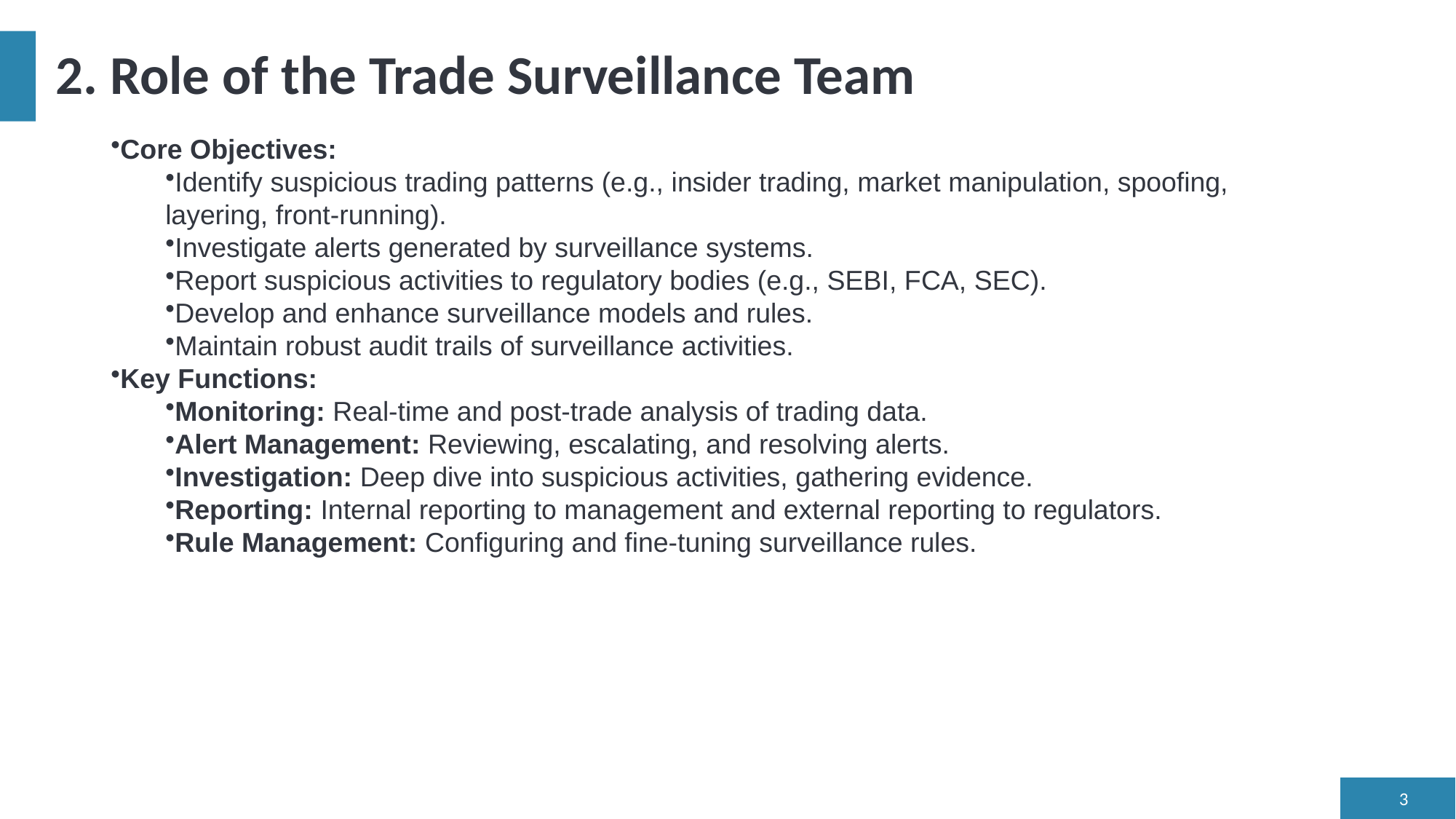

# 2. Role of the Trade Surveillance Team
Core Objectives:
Identify suspicious trading patterns (e.g., insider trading, market manipulation, spoofing, layering, front-running).
Investigate alerts generated by surveillance systems.
Report suspicious activities to regulatory bodies (e.g., SEBI, FCA, SEC).
Develop and enhance surveillance models and rules.
Maintain robust audit trails of surveillance activities.
Key Functions:
Monitoring: Real-time and post-trade analysis of trading data.
Alert Management: Reviewing, escalating, and resolving alerts.
Investigation: Deep dive into suspicious activities, gathering evidence.
Reporting: Internal reporting to management and external reporting to regulators.
Rule Management: Configuring and fine-tuning surveillance rules.

3